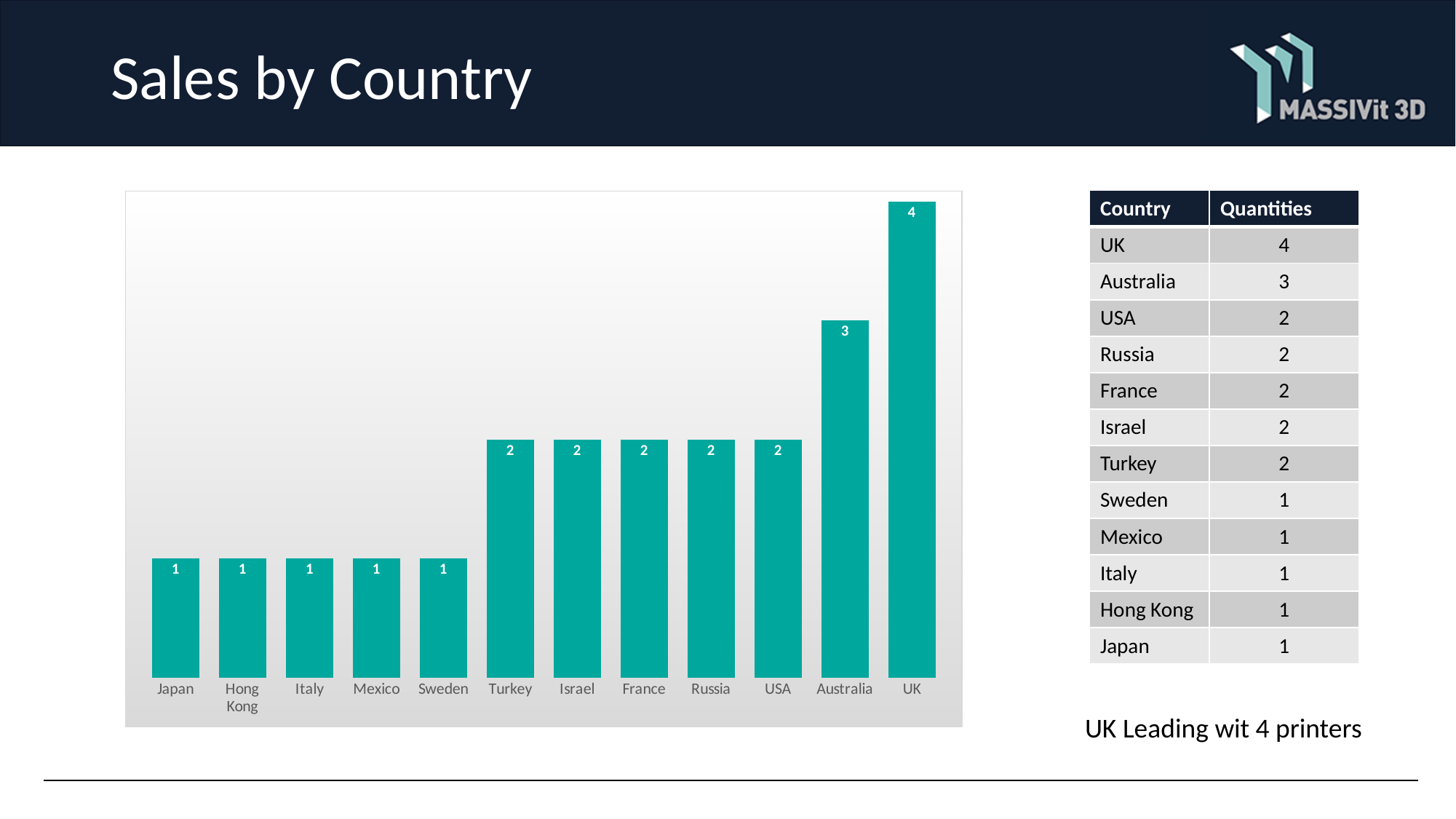

# Sales by Country

### Chart

| Category |  |
|---|---|
| UK | 4.0 |
| Australia | 3.0 |
| USA | 2.0 |
| Russia | 2.0 |
| France | 2.0 |
| Israel | 2.0 |
| Turkey | 2.0 |
| Sweden | 1.0 |
| Mexico | 1.0 |
| Italy | 1.0 |
| Hong Kong | 1.0 |
| Japan | 1.0 |
| Country | Quantities |
| --- | --- |
| UK | 4 |
| Australia | 3 |
| USA | 2 |
| Russia | 2 |
| France | 2 |
| Israel | 2 |
| Turkey | 2 |
| Sweden | 1 |
| Mexico | 1 |
| Italy | 1 |
| Hong Kong | 1 |
| Japan | 1 |
UK Leading wit 4 printers